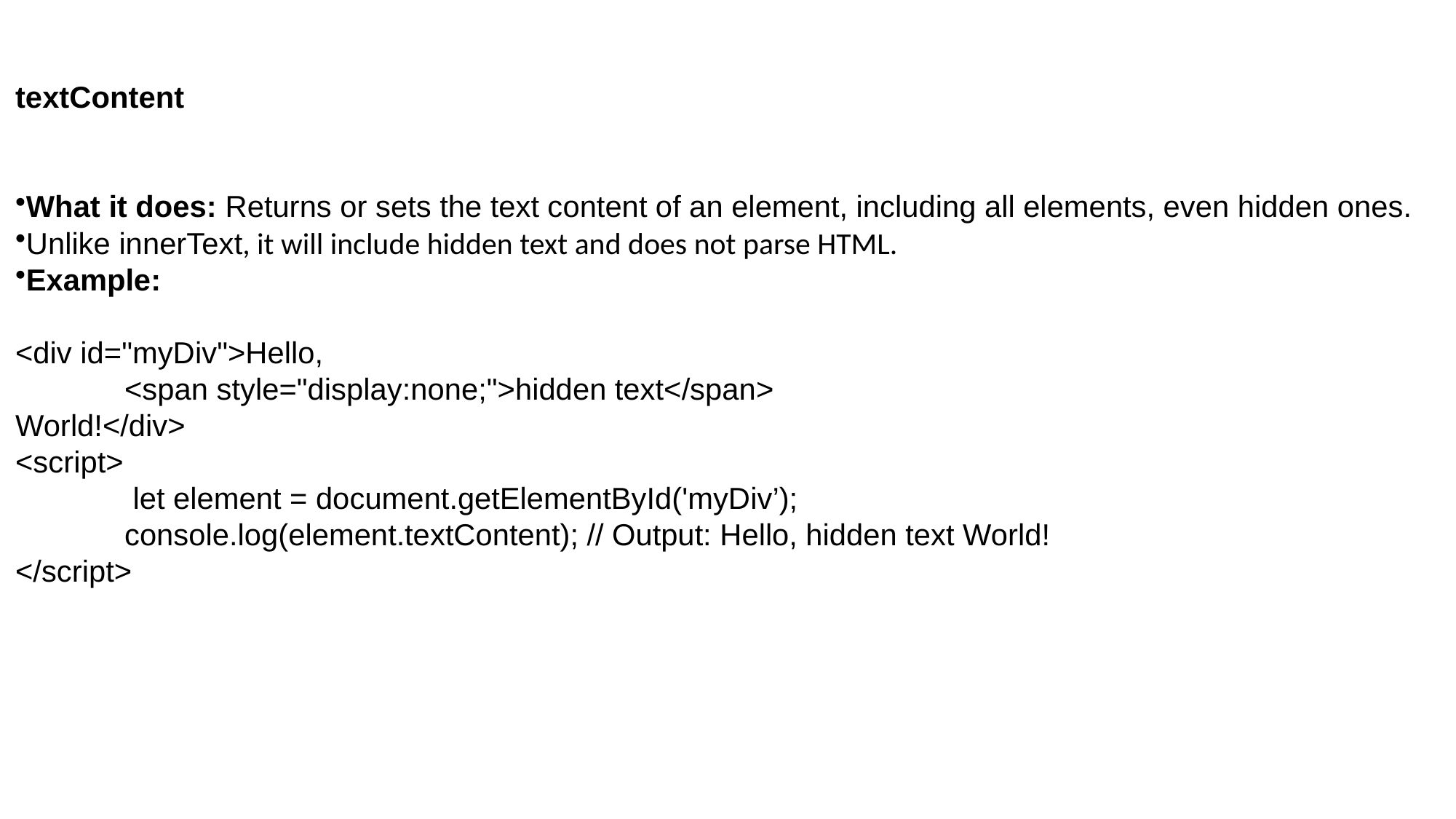

textContent

What it does: Returns or sets the text content of an element, including all elements, even hidden ones.
Unlike innerText, it will include hidden text and does not parse HTML.
Example:

<div id="myDiv">Hello,
	<span style="display:none;">hidden text</span>
World!</div>
<script>
	 let element = document.getElementById('myDiv’);
	console.log(element.textContent); // Output: Hello, hidden text World!
</script>